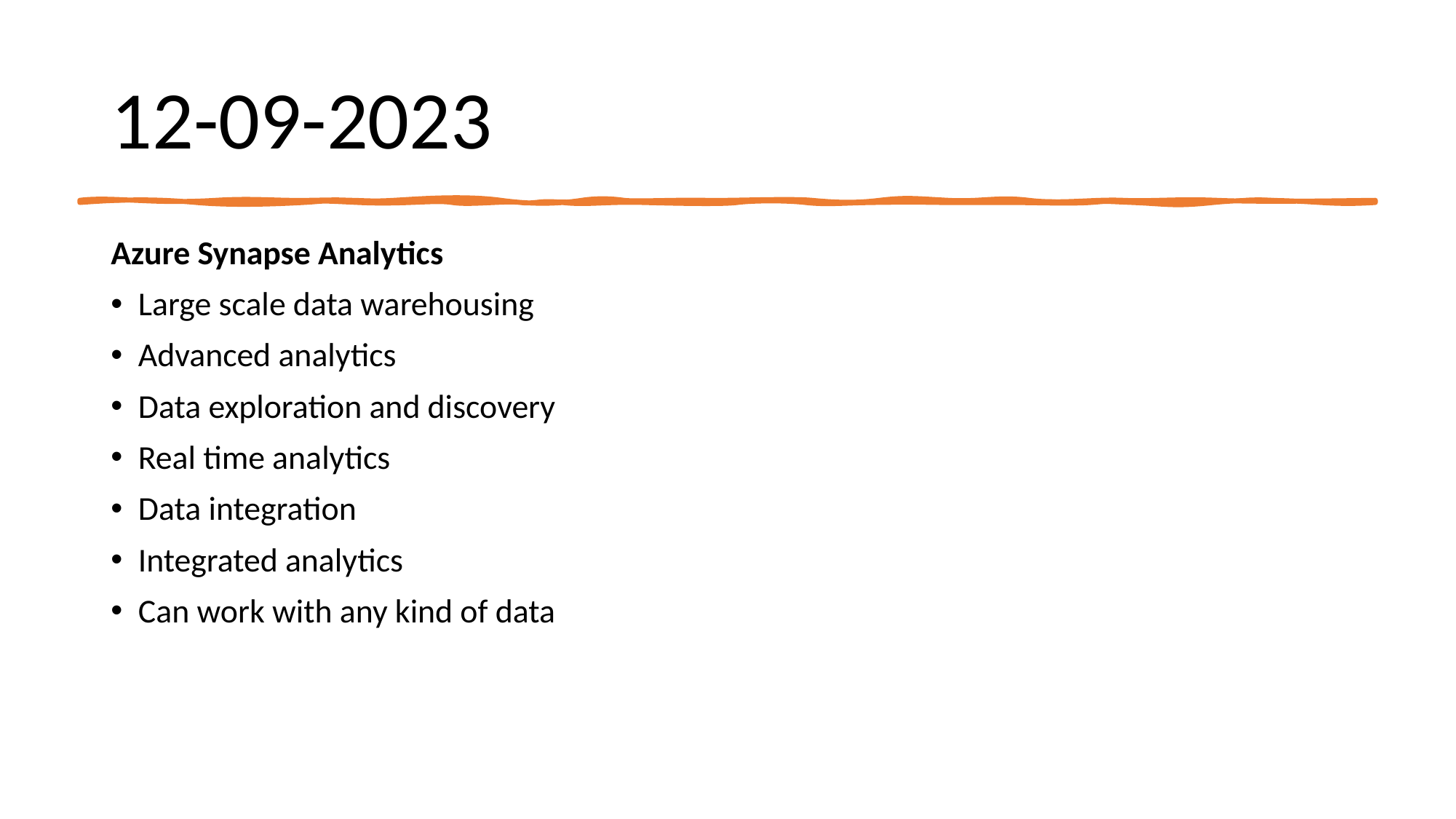

# 12-09-2023

Azure Synapse Analytics
Large scale data warehousing
Advanced analytics
Data exploration and discovery
Real time analytics
Data integration
Integrated analytics
Can work with any kind of data